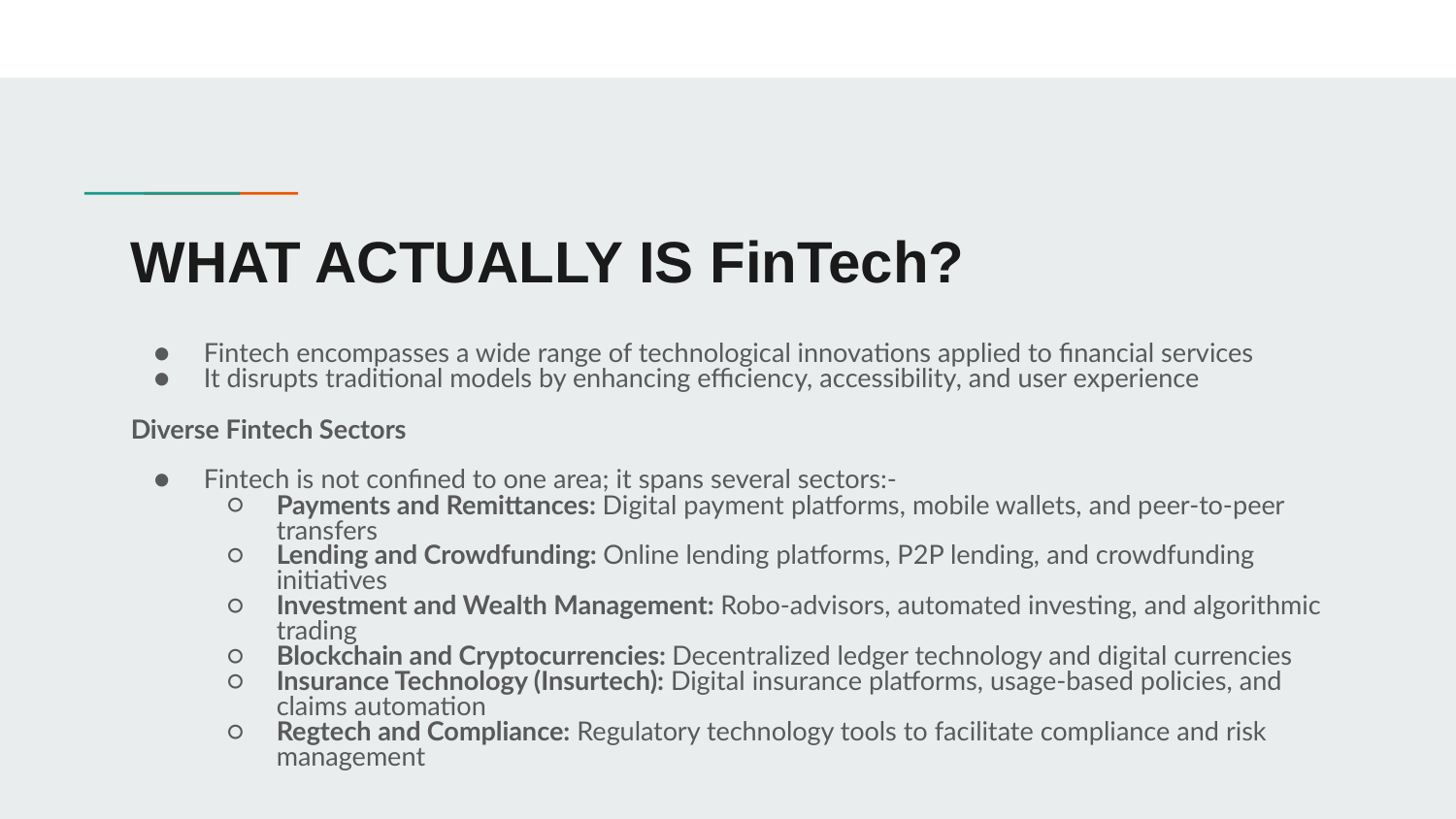

# WHAT ACTUALLY IS FinTech?
Fintech encompasses a wide range of technological innovations applied to financial services
It disrupts traditional models by enhancing efficiency, accessibility, and user experience

Diverse Fintech Sectors

Fintech is not confined to one area; it spans several sectors:-
Payments and Remittances: Digital payment platforms, mobile wallets, and peer-to-peer transfers
Lending and Crowdfunding: Online lending platforms, P2P lending, and crowdfunding initiatives
Investment and Wealth Management: Robo-advisors, automated investing, and algorithmic trading
Blockchain and Cryptocurrencies: Decentralized ledger technology and digital currencies
Insurance Technology (Insurtech): Digital insurance platforms, usage-based policies, and claims automation
Regtech and Compliance: Regulatory technology tools to facilitate compliance and risk management